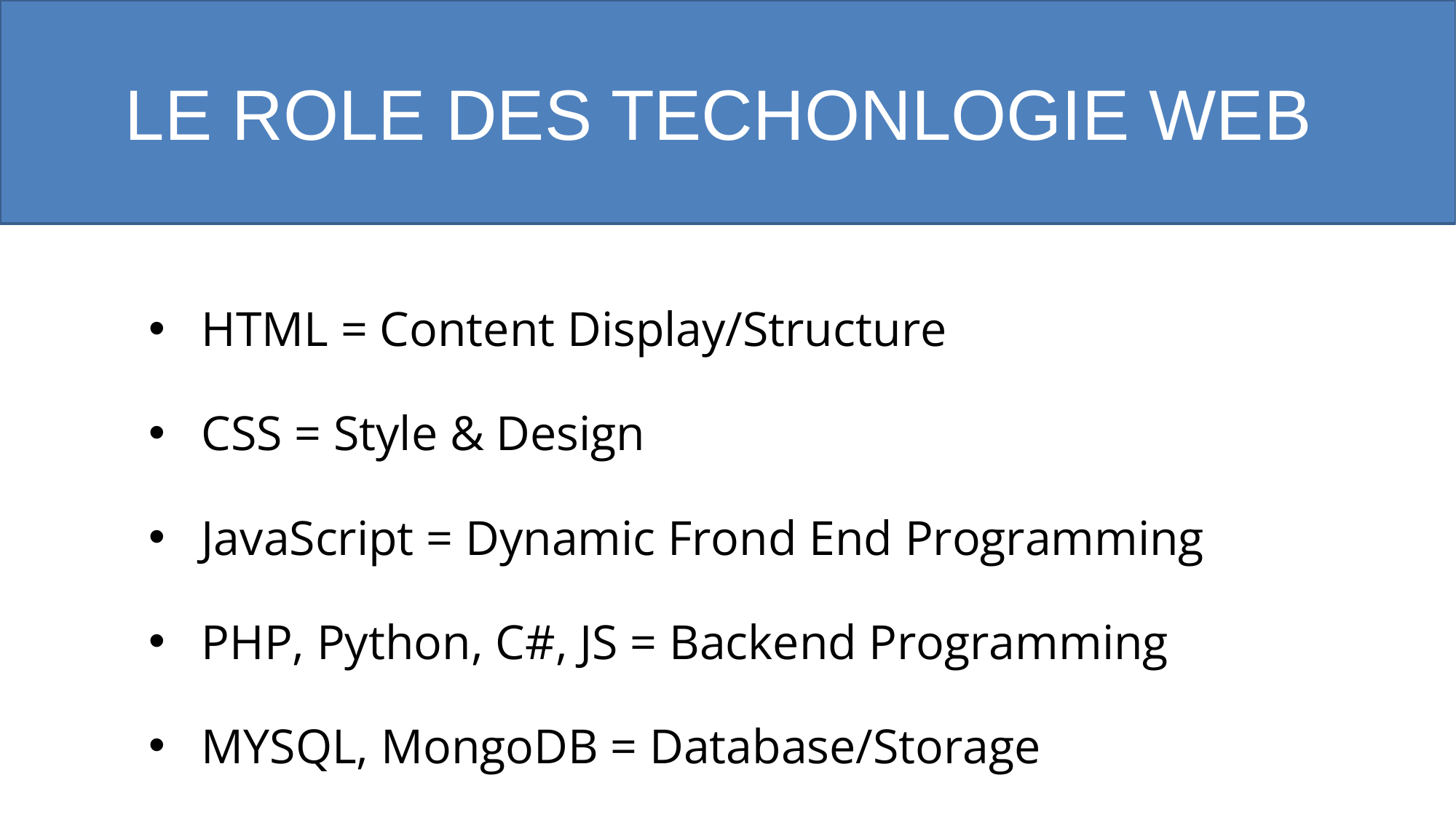

LE ROLE DES TECHONLOGIE WEB
HTML = Content Display/Structure
CSS = Style & Design
JavaScript = Dynamic Frond End Programming
PHP, Python, C#, JS = Backend Programming
MYSQL, MongoDB = Database/Storage